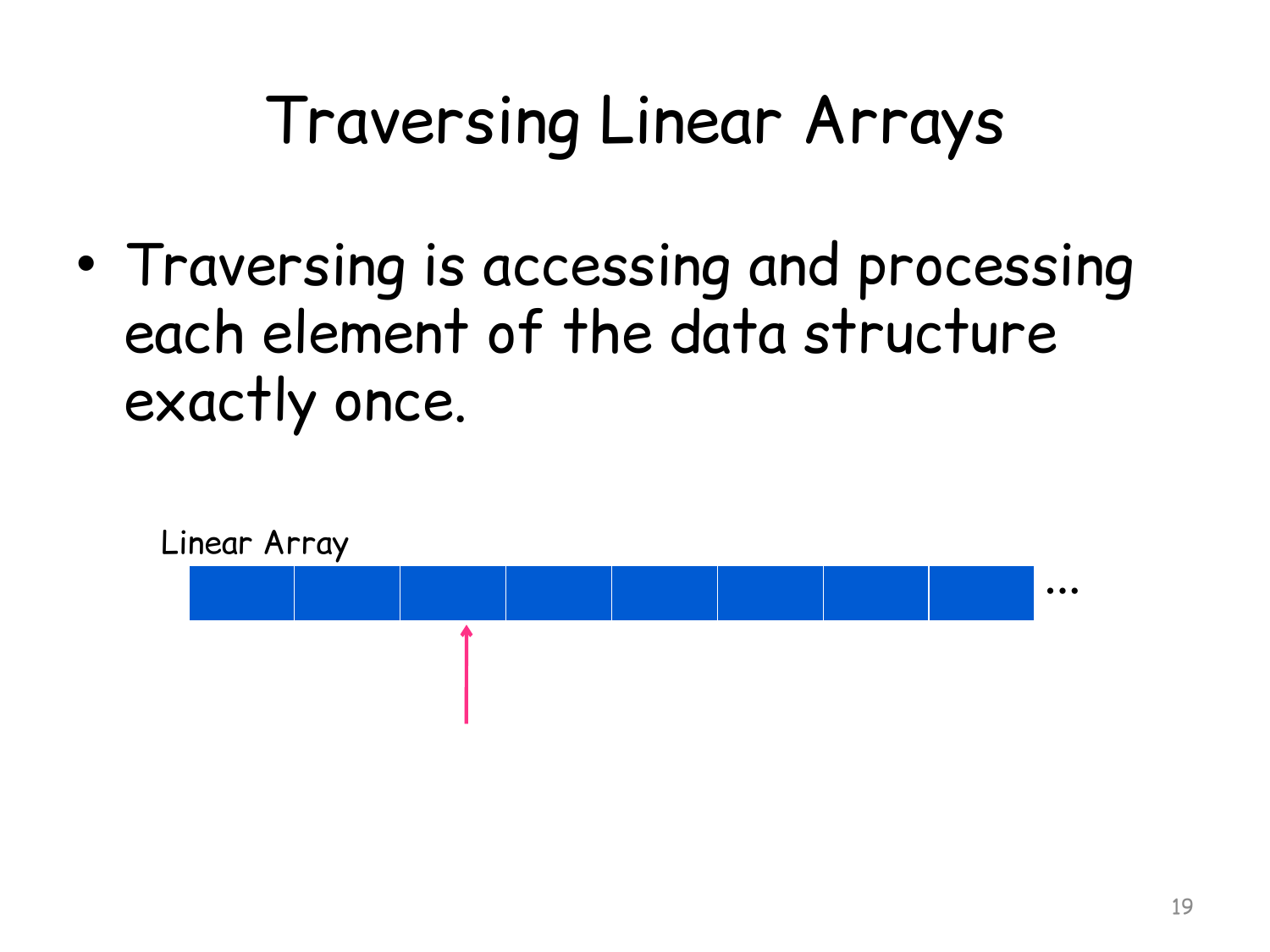

# Traversing Linear Arrays
Traversing is accessing and processing each element of the data structure exactly once.
Linear Array
|  |  |  |  |  |  |  |  |
| --- | --- | --- | --- | --- | --- | --- | --- |
•••
19